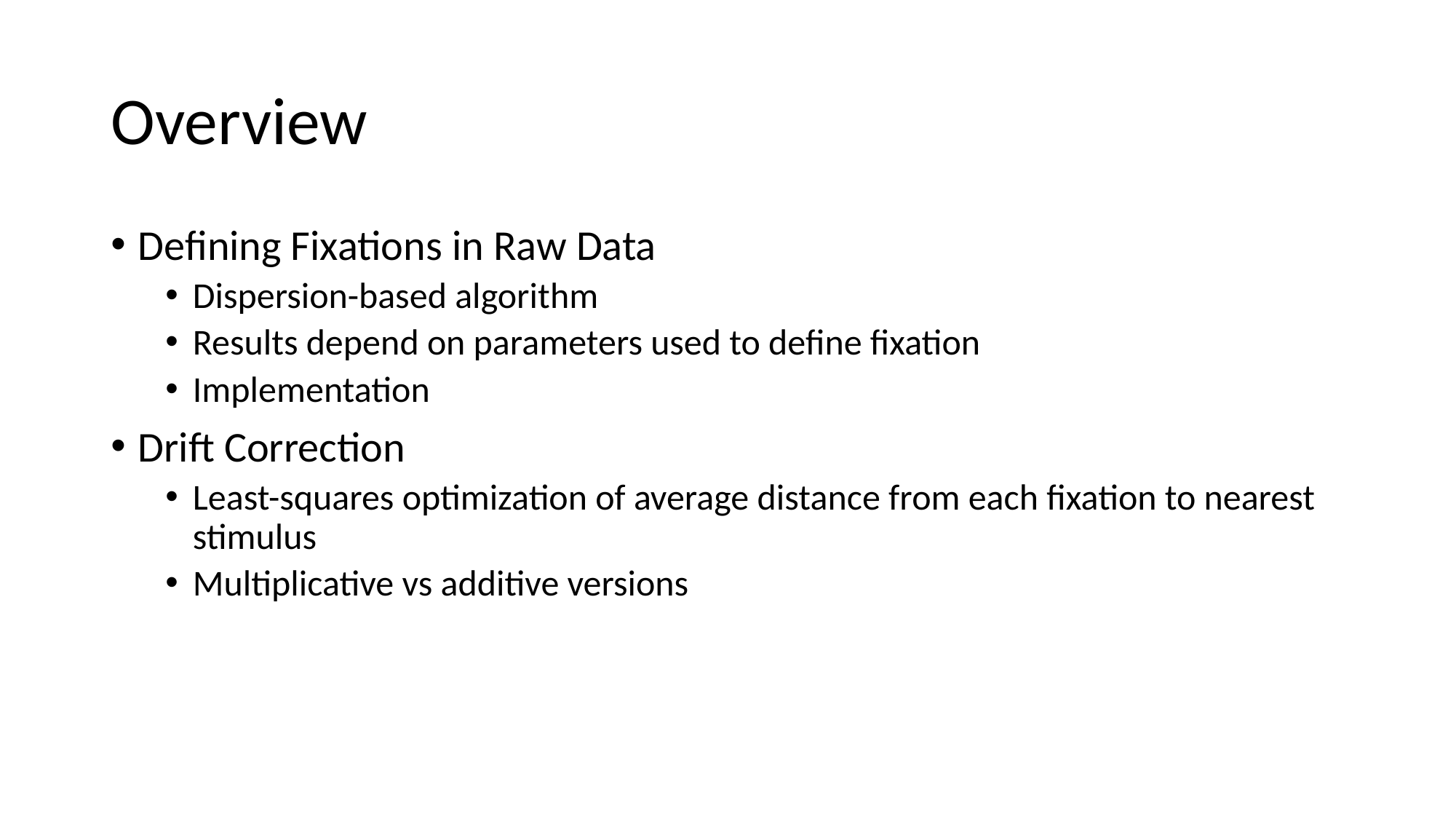

# Overview
Defining Fixations in Raw Data
Dispersion-based algorithm
Results depend on parameters used to define fixation
Implementation
Drift Correction
Least-squares optimization of average distance from each fixation to nearest stimulus
Multiplicative vs additive versions